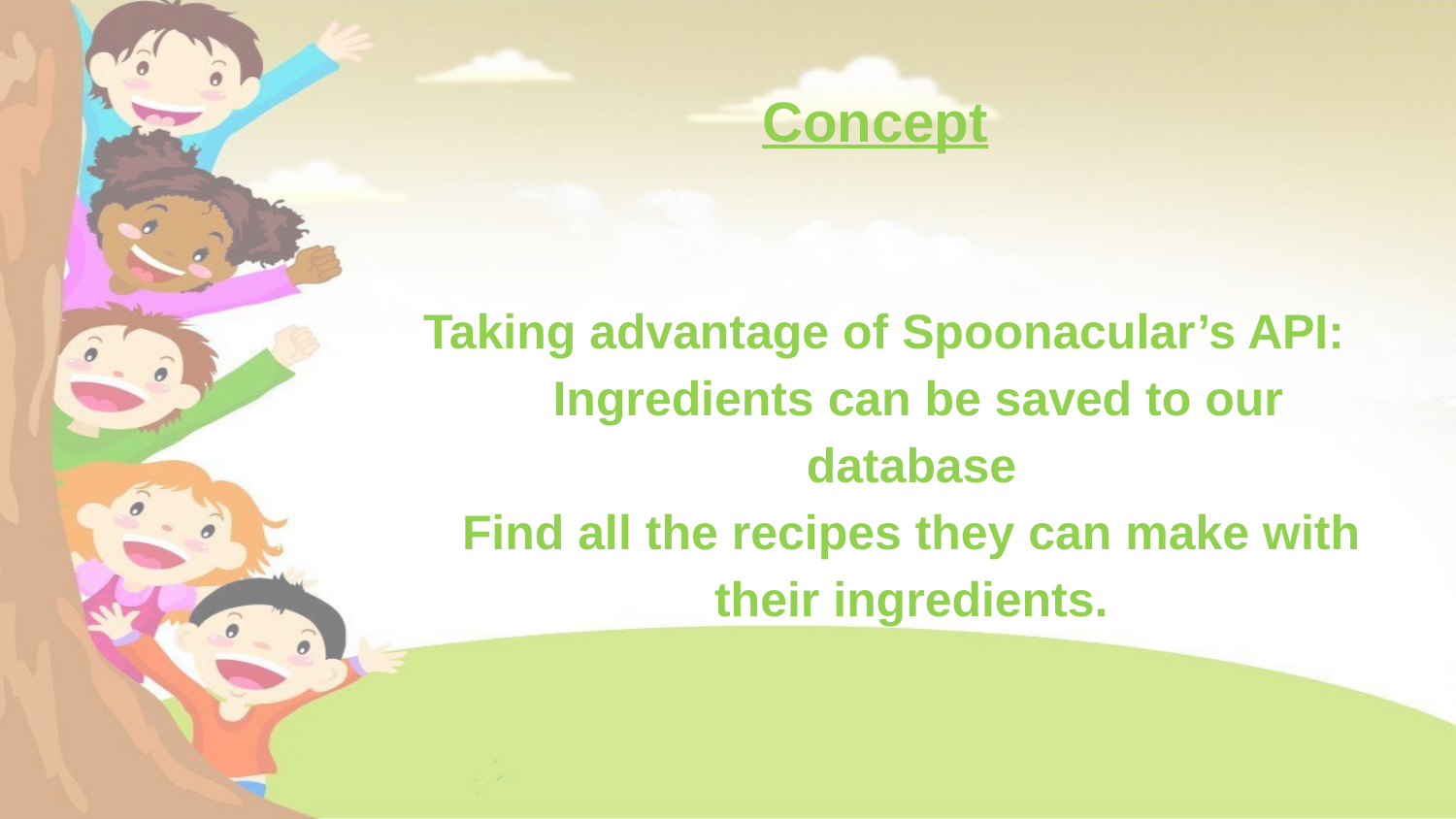

# Concept
Taking advantage of Spoonacular’s API:
 Ingredients can be saved to our database
Find all the recipes they can make with their ingredients.